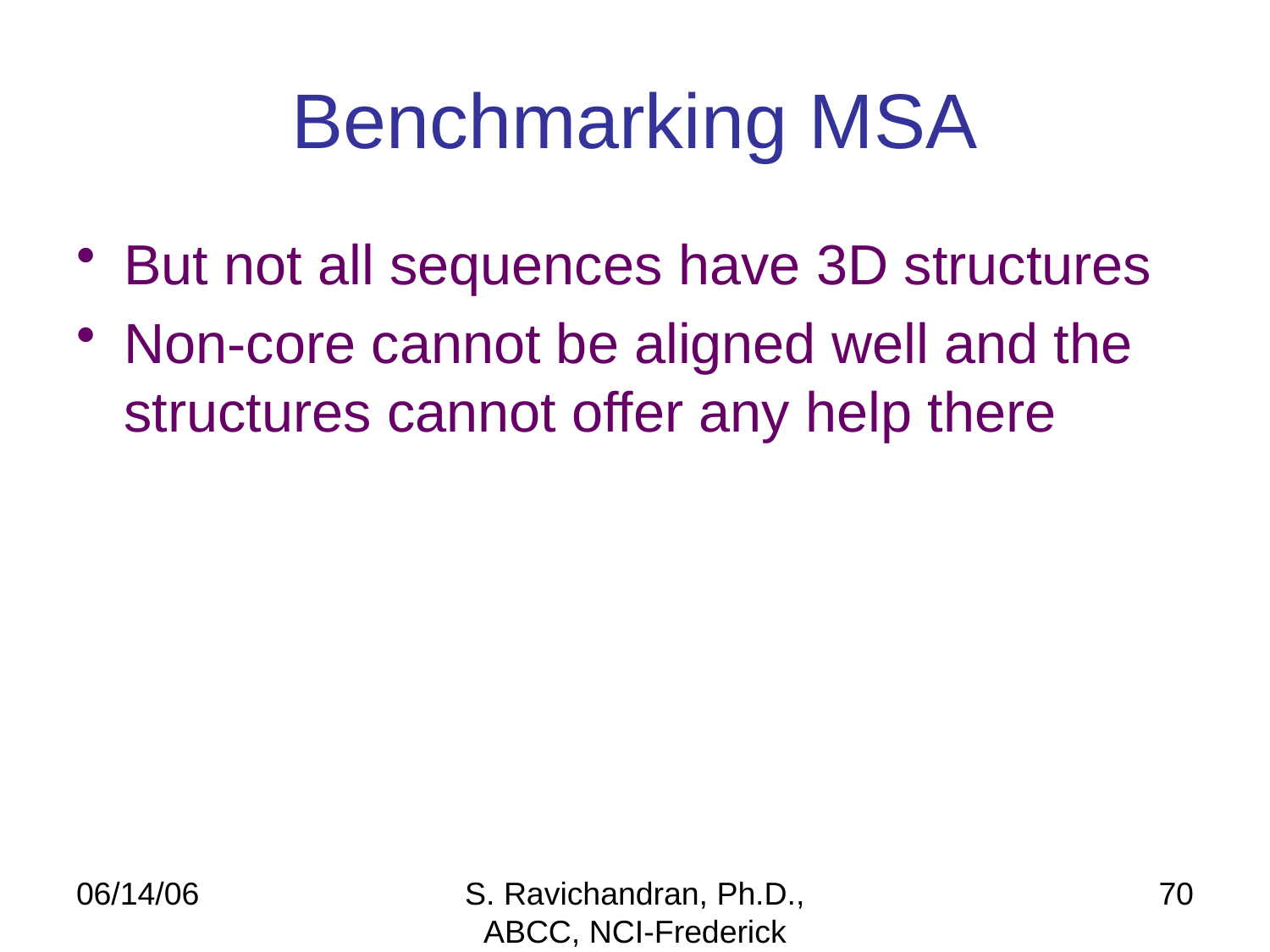

# Benchmarking MSA
But not all sequences have 3D structures
Non-core cannot be aligned well and the structures cannot offer any help there

06/14/06
S. Ravichandran, Ph.D., ABCC, NCI-Frederick
70